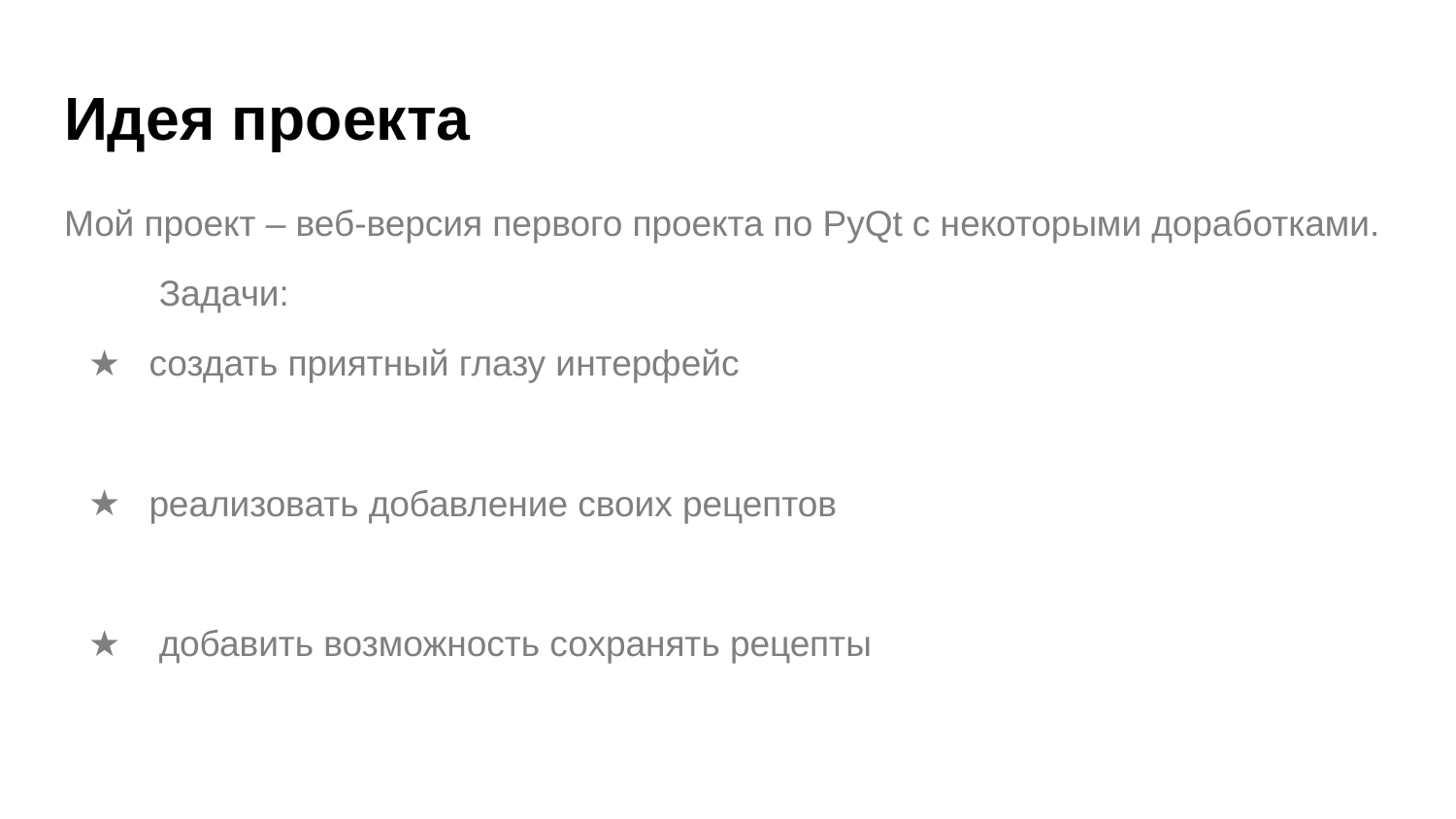

# Идея проекта
Мой проект – веб-версия первого проекта по PyQt с некоторыми доработками.
 Задачи:
создать приятный глазу интерфейс

реализовать добавление своих рецептов

 добавить возможность сохранять рецепты